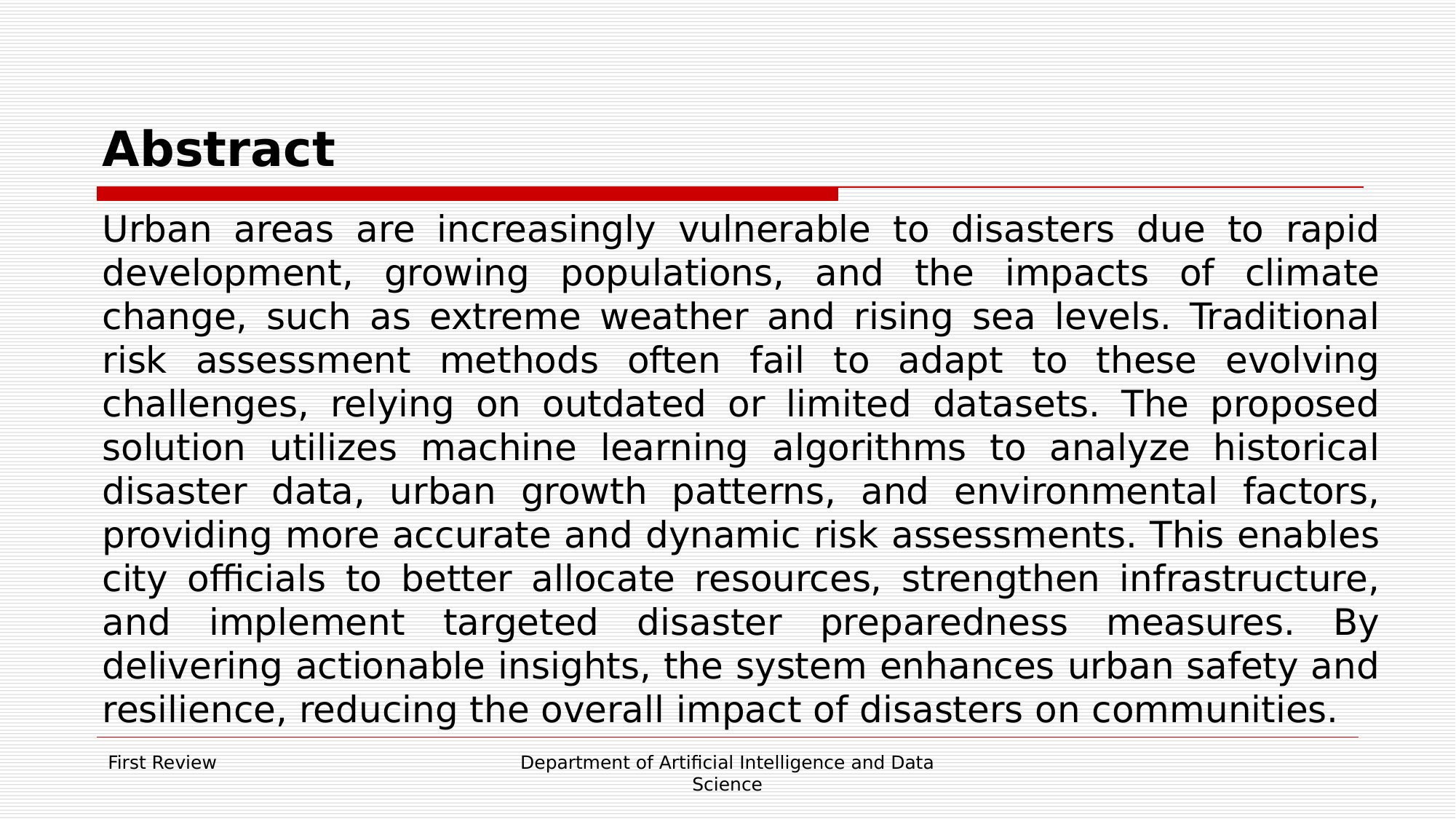

# Abstract
Urban areas are increasingly vulnerable to disasters due to rapid development, growing populations, and the impacts of climate change, such as extreme weather and rising sea levels. Traditional risk assessment methods often fail to adapt to these evolving challenges, relying on outdated or limited datasets. The proposed solution utilizes machine learning algorithms to analyze historical disaster data, urban growth patterns, and environmental factors, providing more accurate and dynamic risk assessments. This enables city officials to better allocate resources, strengthen infrastructure, and implement targeted disaster preparedness measures. By delivering actionable insights, the system enhances urban safety and resilience, reducing the overall impact of disasters on communities.
First Review

Department of Artificial Intelligence and Data Science
4